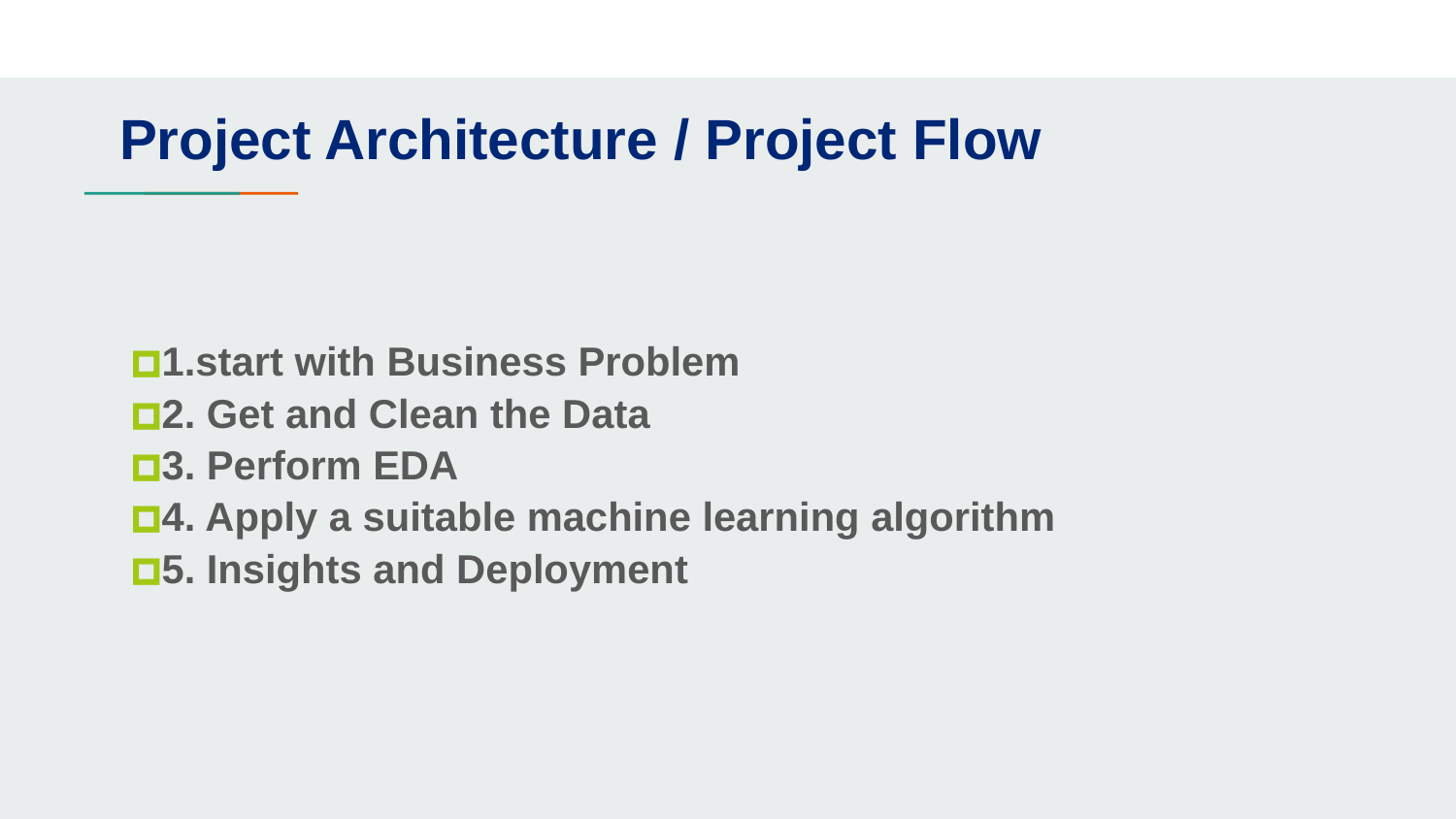

# Project Architecture / Project Flow
🞑1.start with Business Problem
🞑2. Get and Clean the Data
🞑3. Perform EDA
🞑4. Apply a suitable machine learning algorithm
🞑5. Insights and Deployment